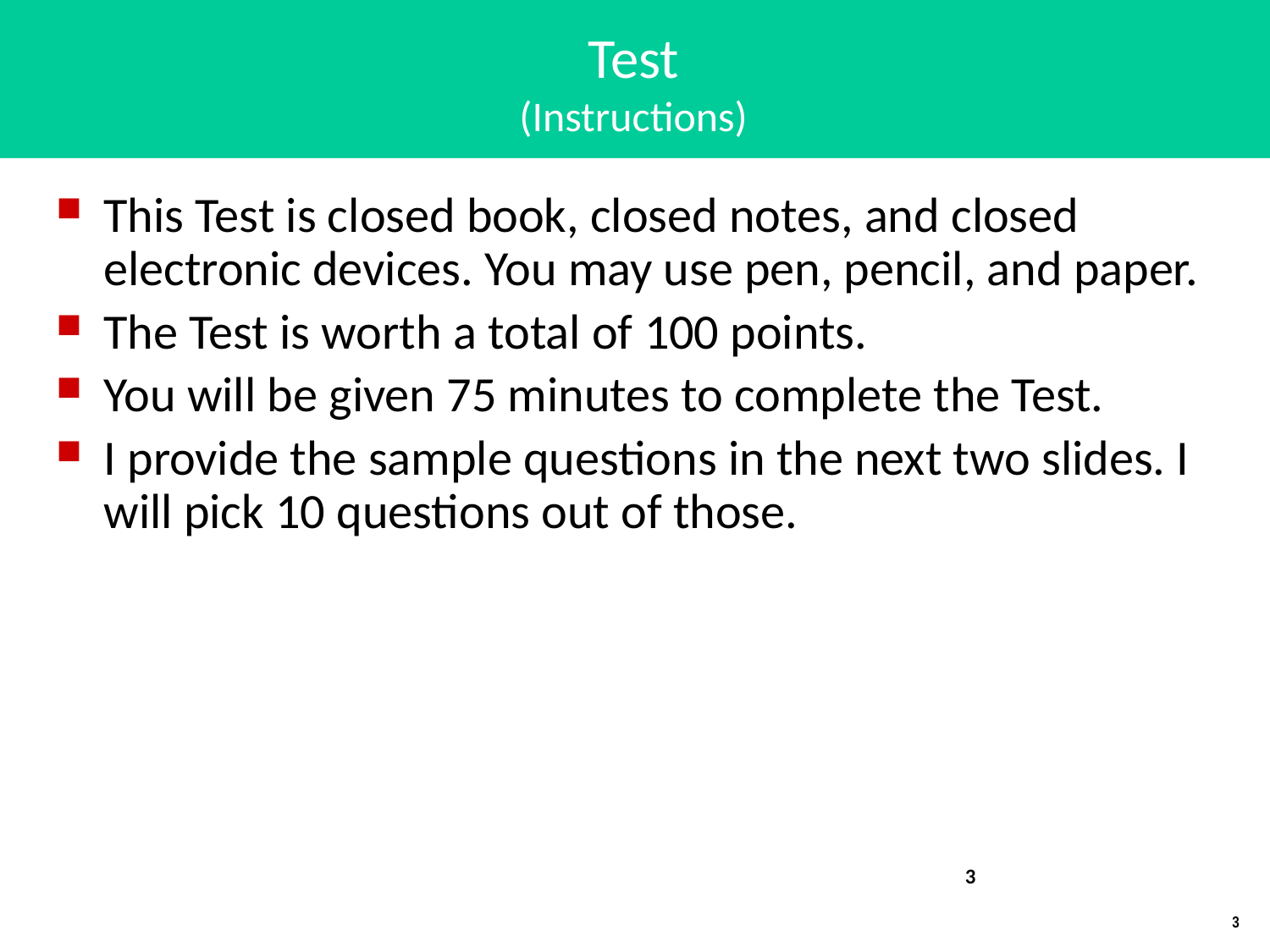

# Test (Instructions)
This Test is closed book, closed notes, and closed electronic devices. You may use pen, pencil, and paper.
The Test is worth a total of 100 points.
You will be given 75 minutes to complete the Test.
I provide the sample questions in the next two slides. I will pick 10 questions out of those.
3